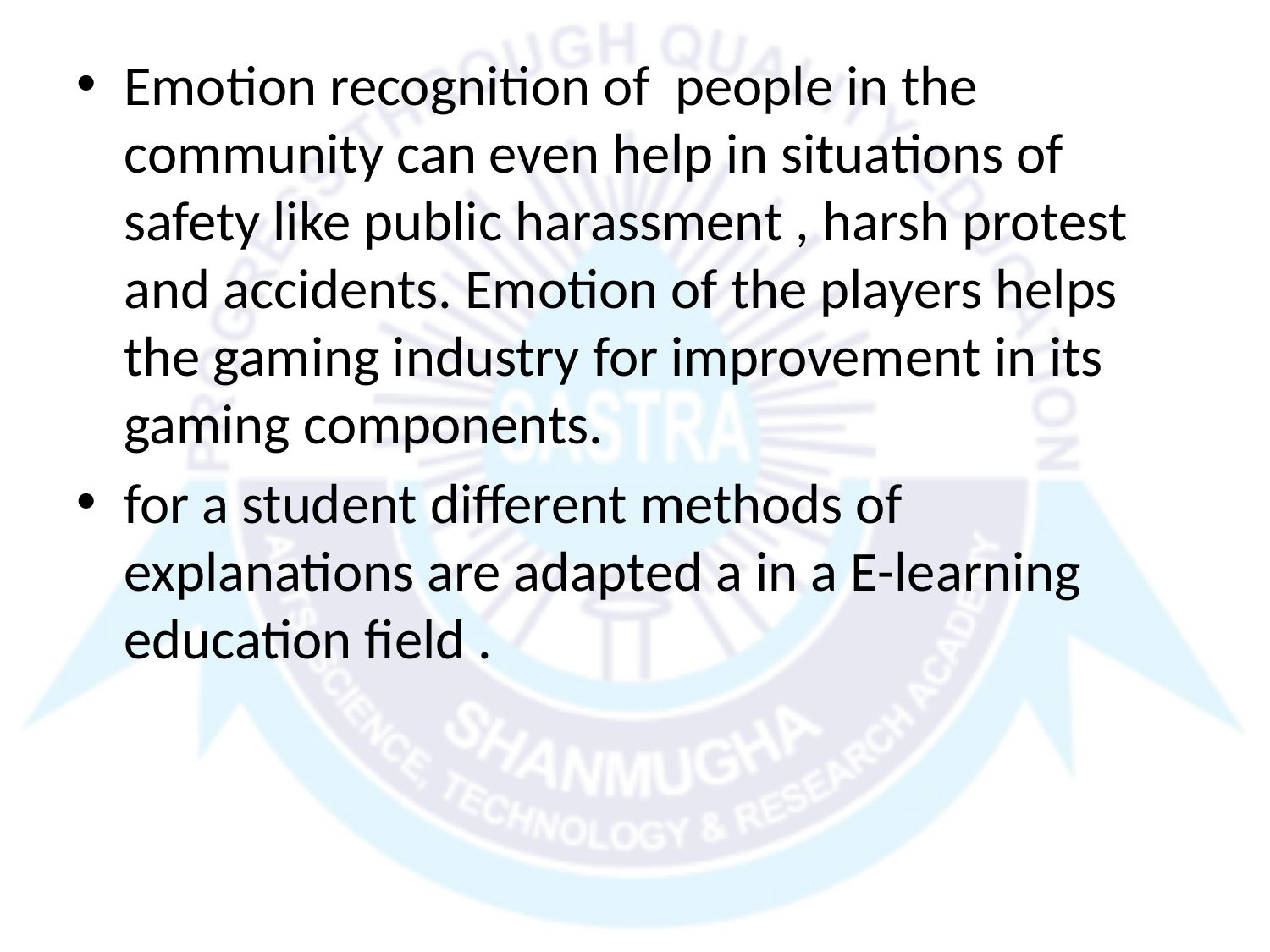

Emotion recognition of  people in the community can even help in situations of safety like public harassment , harsh protest and accidents. Emotion of the players helps the gaming industry for improvement in its gaming components.
for a student different methods of explanations are adapted a in a E-learning education field .